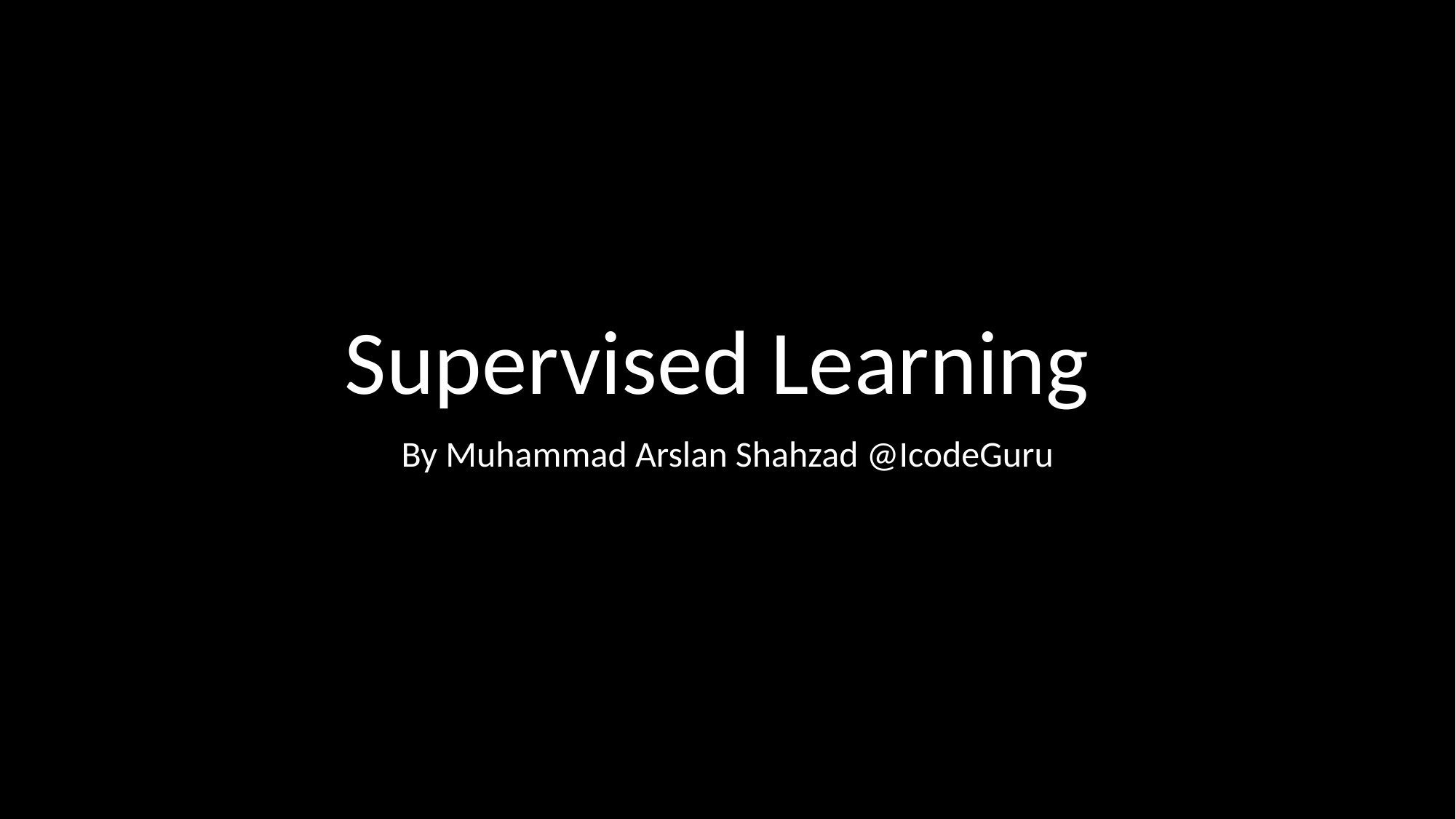

# Supervised Learning
By Muhammad Arslan Shahzad @IcodeGuru